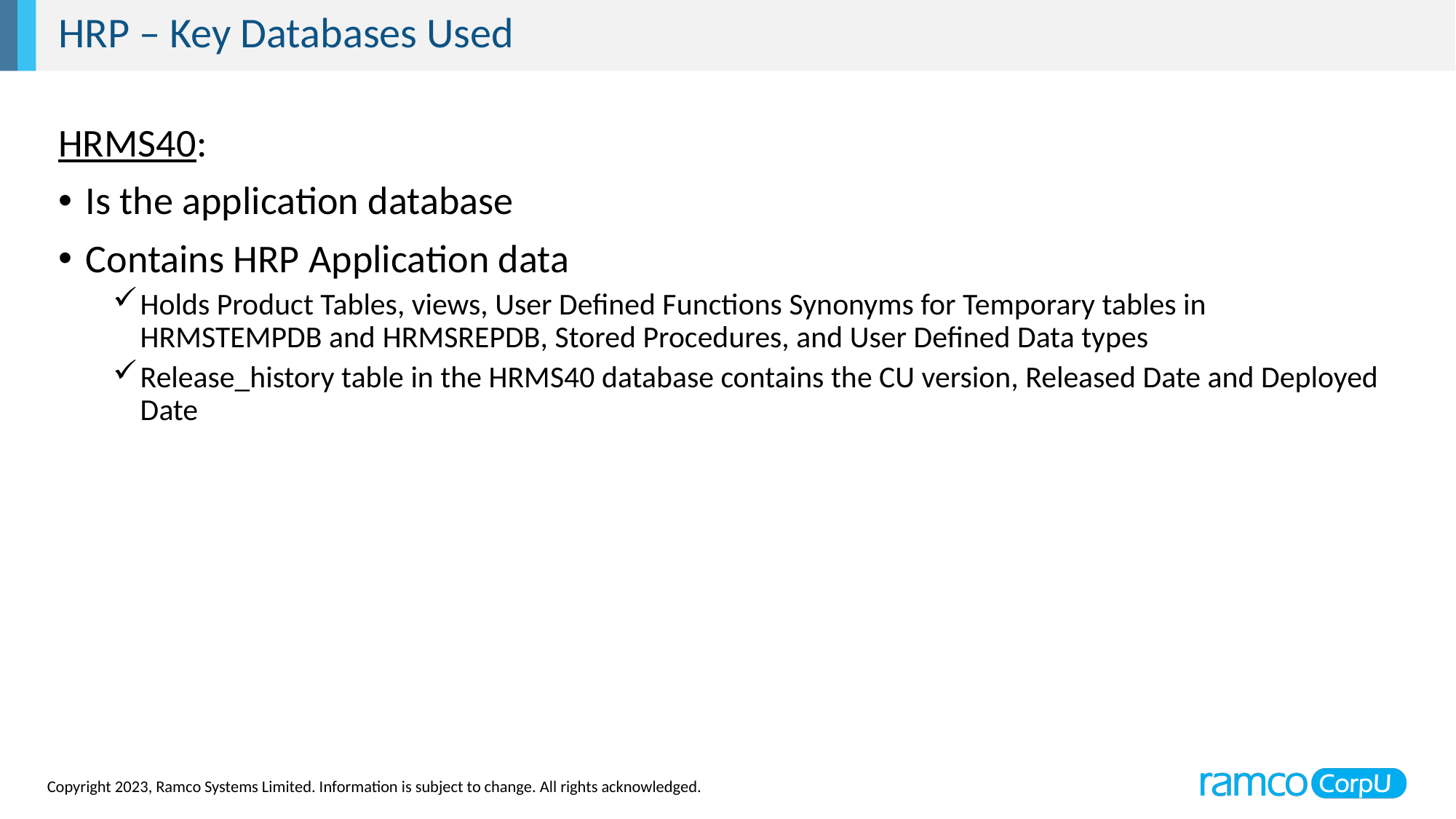

HRP – Key Databases Used
HRMS40:
Is the application database
Contains HRP Application data
Holds Product Tables, views, User Defined Functions Synonyms for Temporary tables in HRMSTEMPDB and HRMSREPDB, Stored Procedures, and User Defined Data types
Release_history table in the HRMS40 database contains the CU version, Released Date and Deployed Date